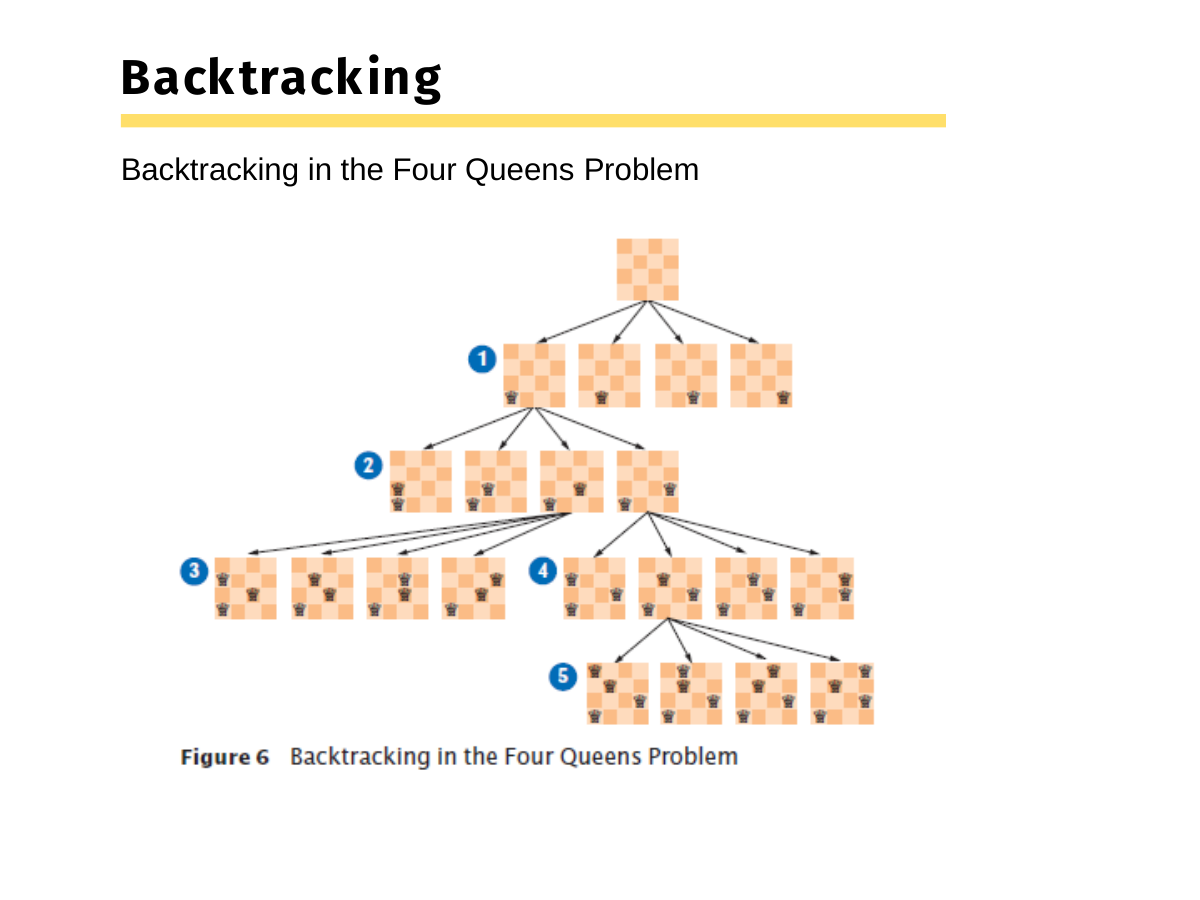

# Backtracking
Backtracking in the Four Queens Problem